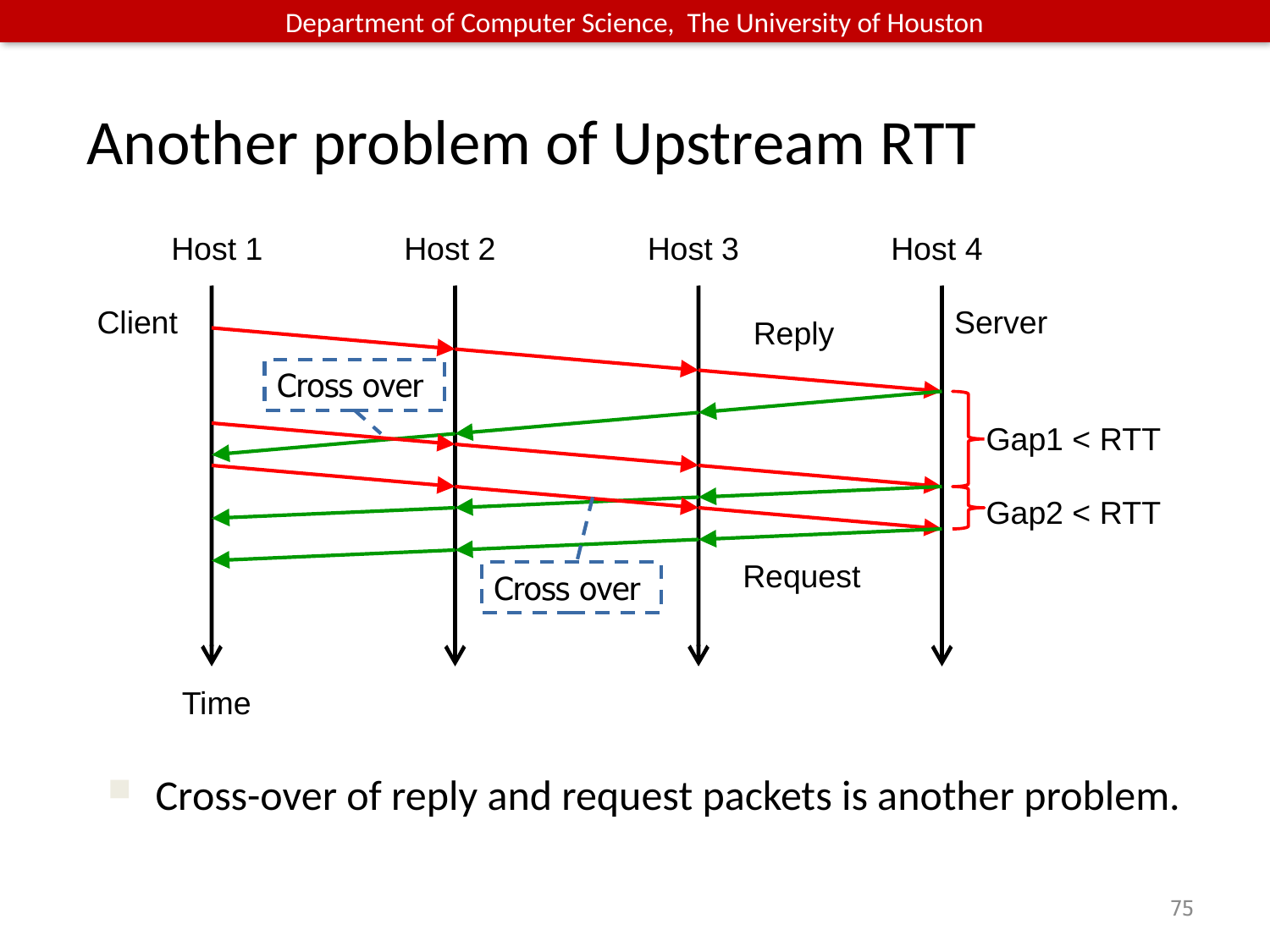

Another problem of Upstream RTT
Host 1
Host 2
Host 3
Host 4

Client
Server
Reply

Cross over

Gap1 < RTT

Gap2 < RTT
Request
Cross over
Time
Cross-over of reply and request packets is another problem.
75